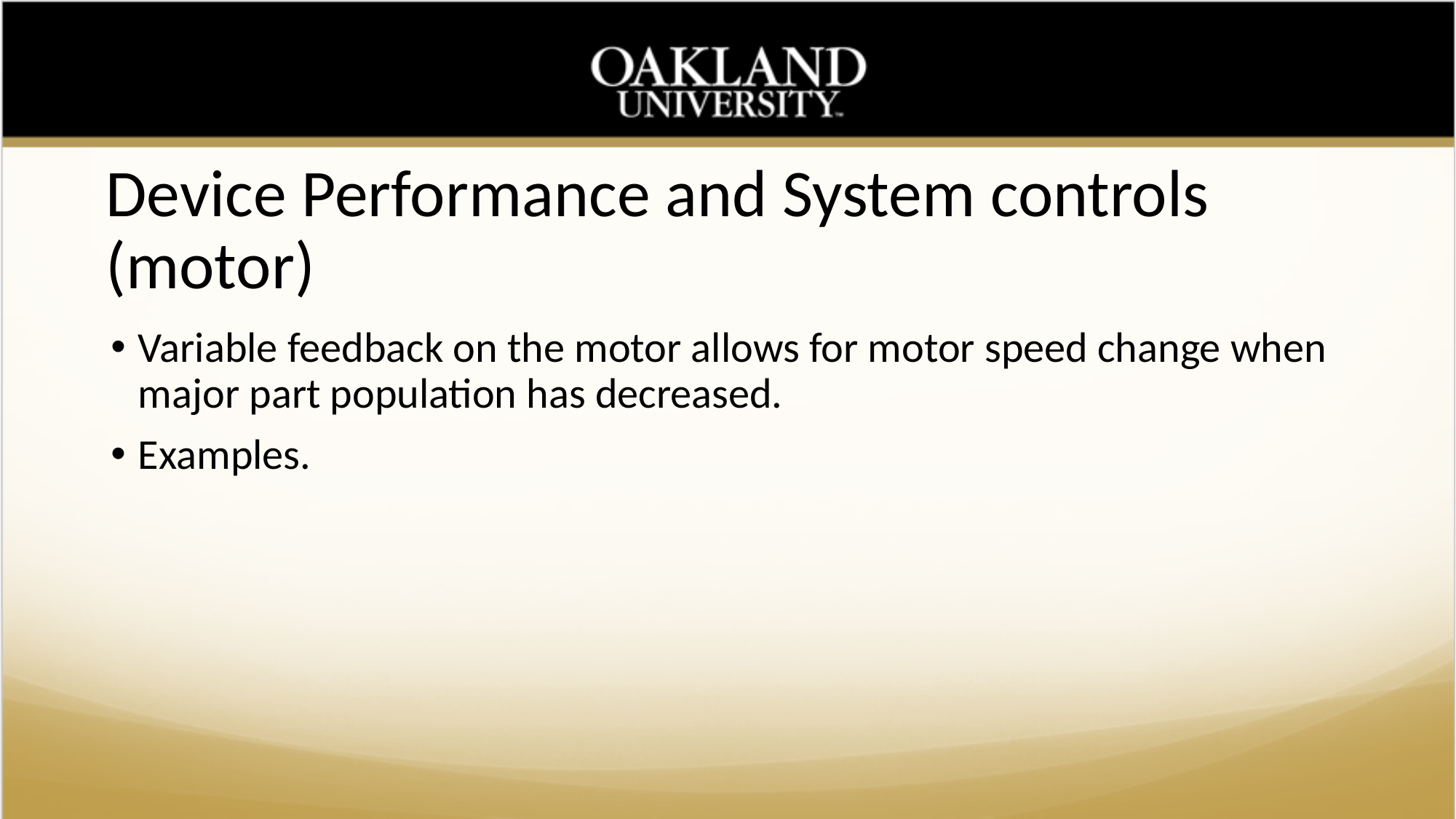

# Device Performance and System controls (motor)

Variable feedback on the motor allows for motor speed change when major part population has decreased.
Examples.